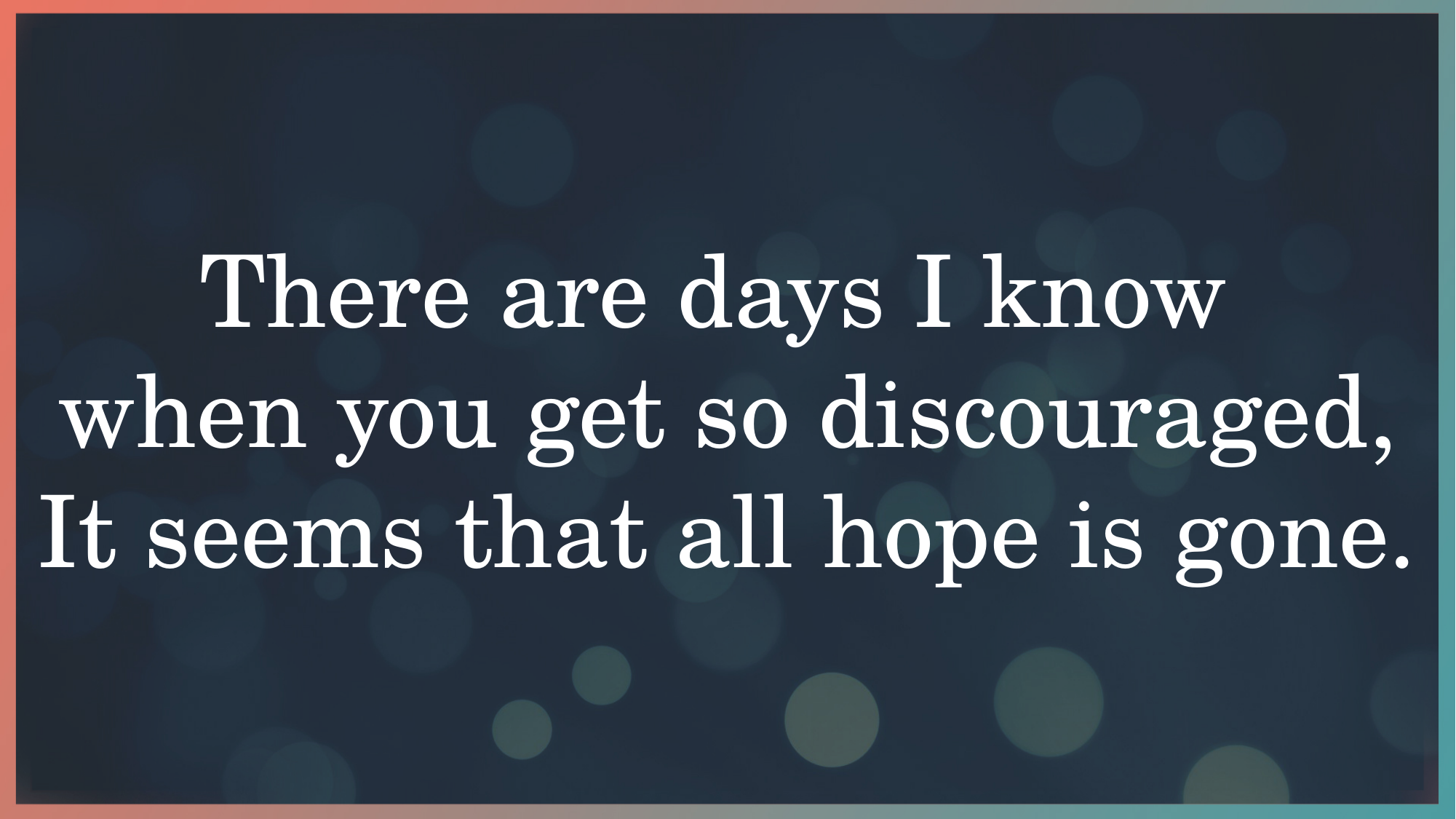

There are days I know
when you get so discouraged,
It seems that all hope is gone.